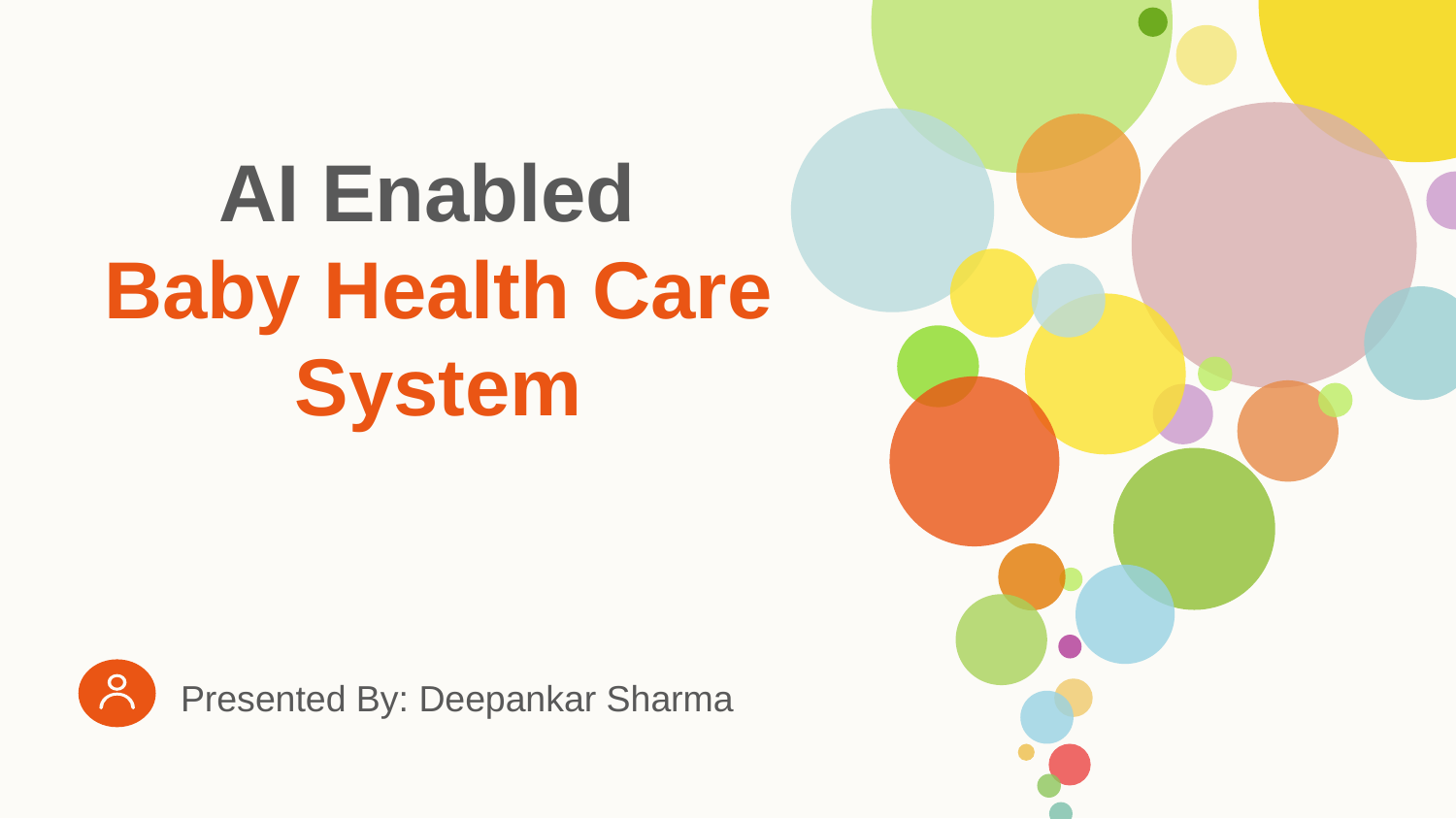

AI Enabled
Baby Health Care System

Presented By: Deepankar Sharma